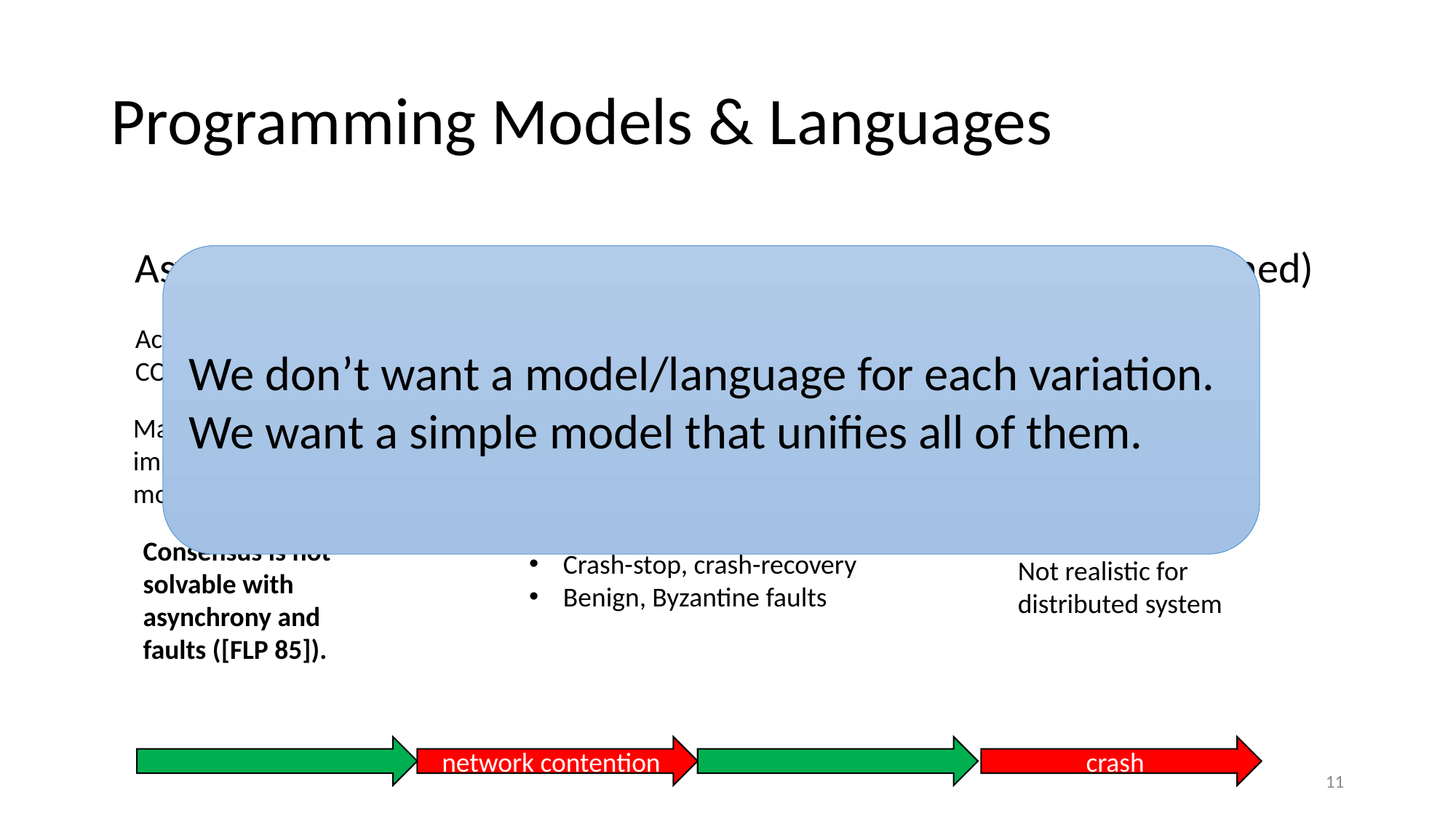

# Programming Models & Languages
Asynchronous
Faults introduce a middle ground
Synchronous (timed)
We don’t want a model/language for each variation.
We want a simple model that unifies all of them.
Timed-automata, timed process calculi
Actor model, CSP,
CCS, pi-calculus, …
Alternation between synchronous and asynchronous period
Many PL based on or implementing those models
Lustre, Esterel,
Giotto, LabVIEW
?
Partial synchrony
Failure detectors
Crash-stop, crash-recovery
Benign, Byzantine faults
Consensus is not solvable with asynchrony and faults ([FLP 85]).
Not realistic for distributed system

network contention

crash
11